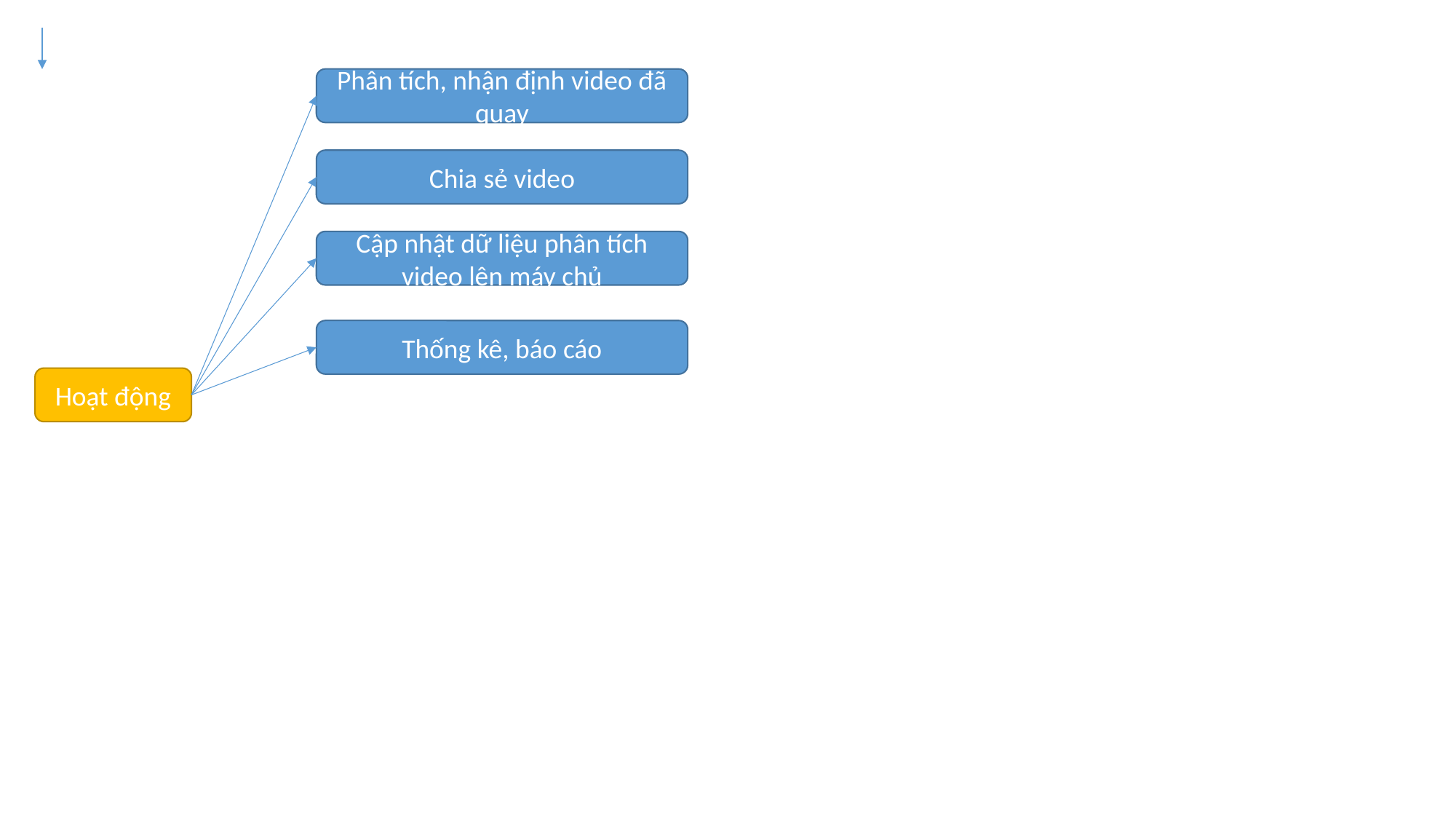

Phân tích, nhận định video đã quay
Chia sẻ video
Cập nhật dữ liệu phân tích video lên máy chủ
Thống kê, báo cáo
Hoạt động